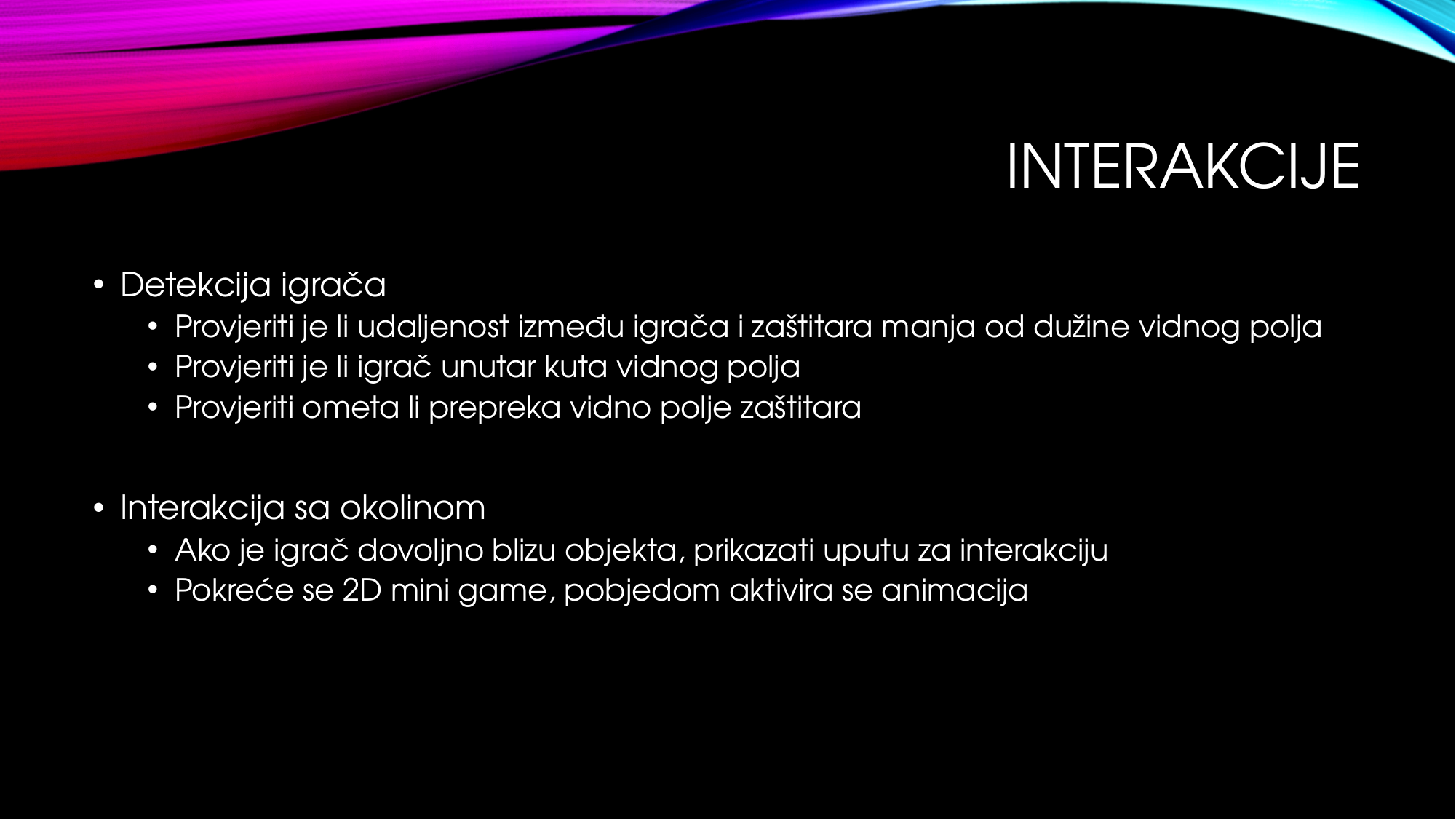

# Interakcije
Detekcija igrača
Provjeriti je li udaljenost između igrača i zaštitara manja od dužine vidnog polja
Provjeriti je li igrač unutar kuta vidnog polja
Provjeriti ometa li prepreka vidno polje zaštitara

Interakcija sa okolinom
Ako je igrač dovoljno blizu objekta, prikazati uputu za interakciju
Pokreće se 2D mini game, pobjedom aktivira se animacija